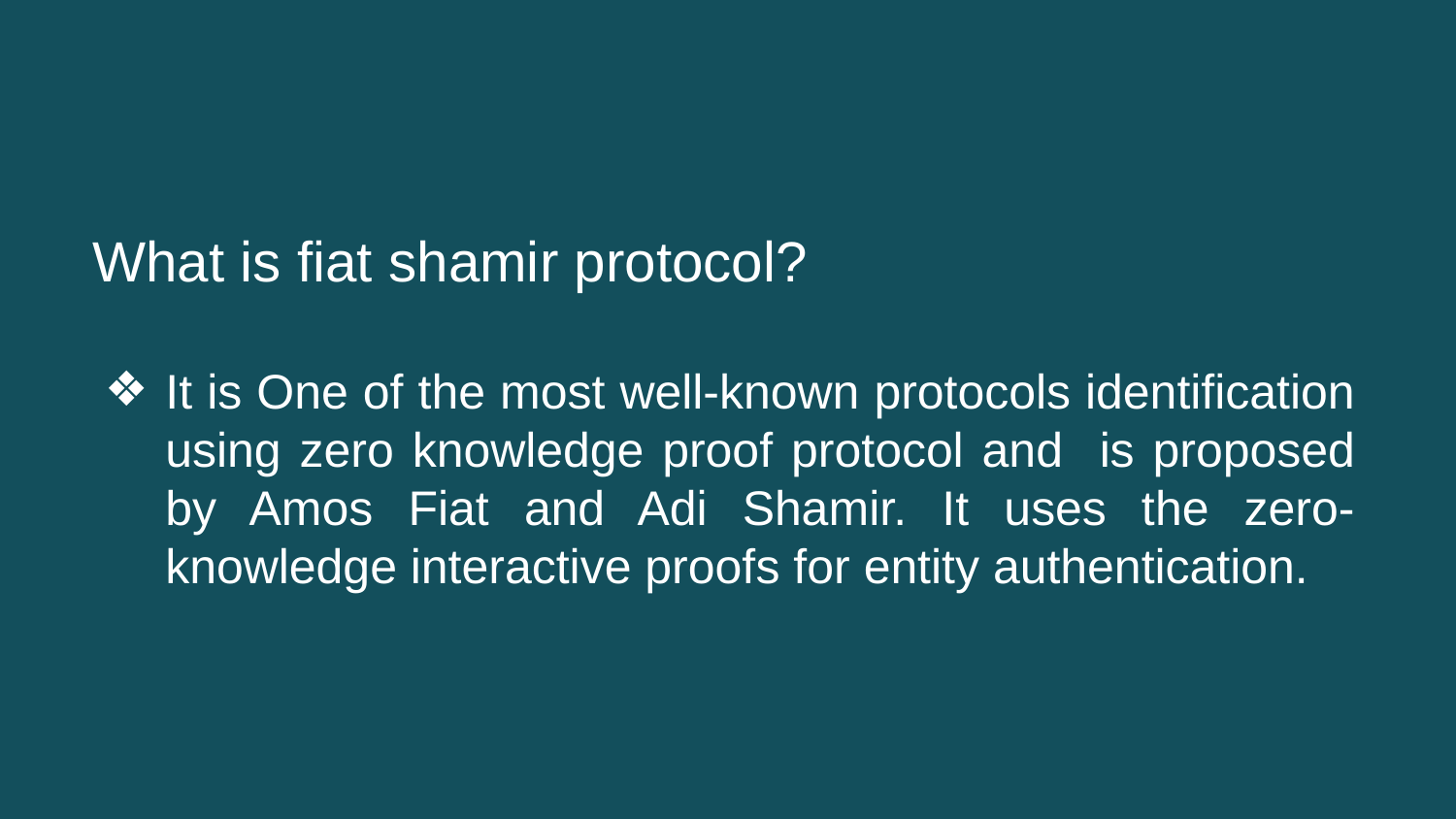

# What is fiat shamir protocol?

It is One of the most well-known protocols identification using zero knowledge proof protocol and  is proposed by Amos Fiat and Adi Shamir. It uses the zero-knowledge interactive proofs for entity authentication.